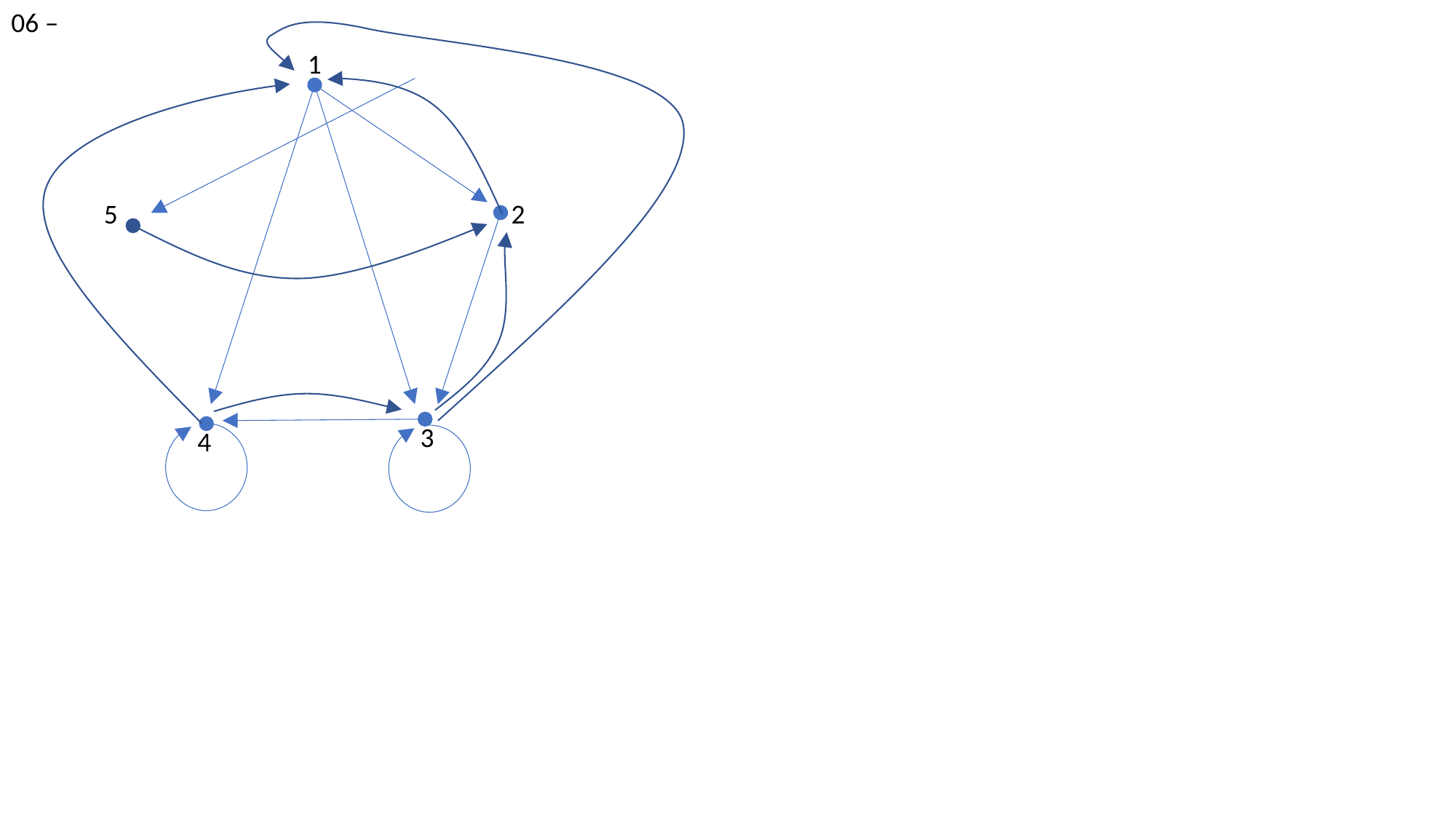

06 –

1

5
2

3
4